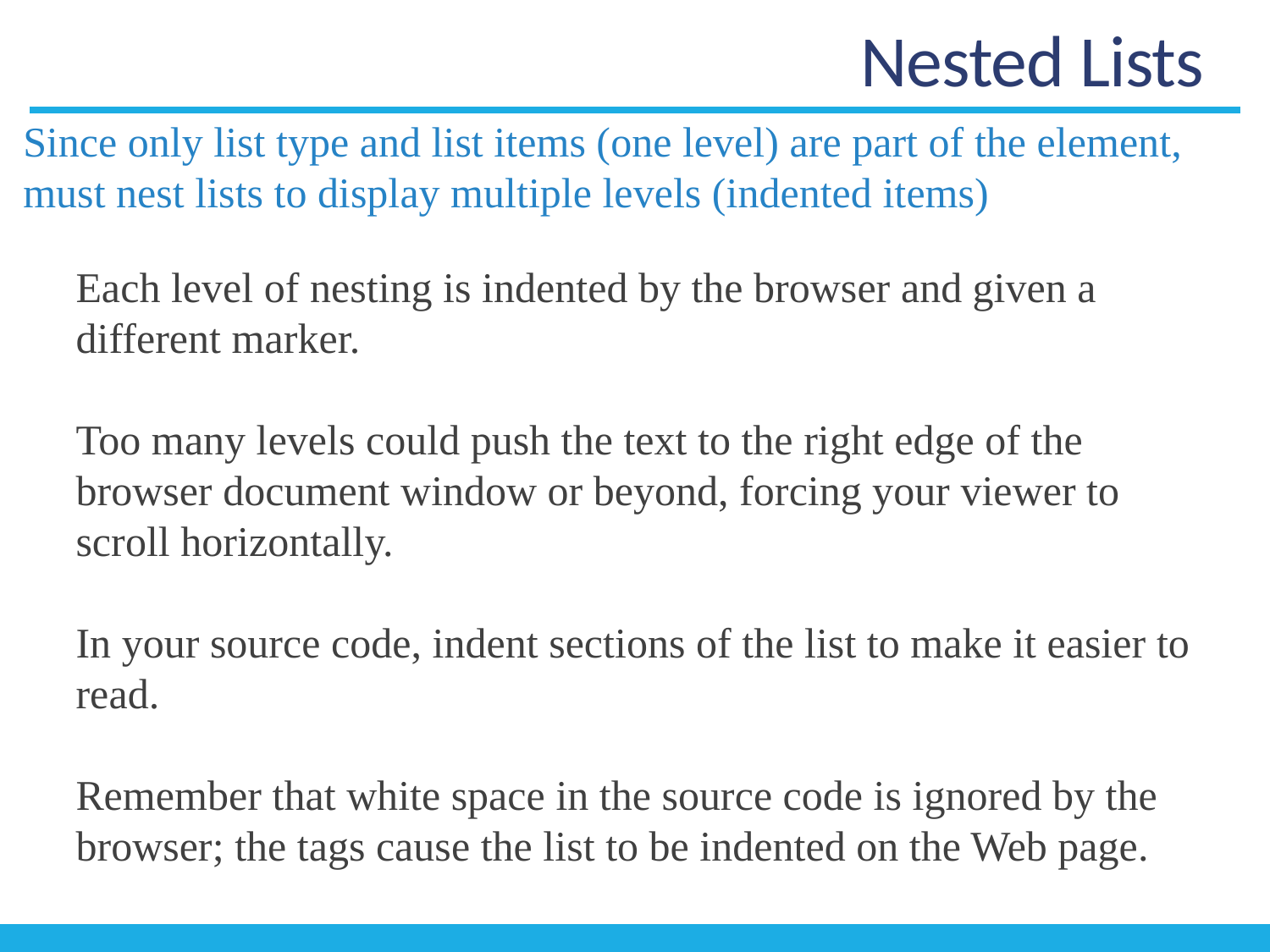

# Nested Lists
Since only list type and list items (one level) are part of the element, must nest lists to display multiple levels (indented items)
Each level of nesting is indented by the browser and given a different marker.

Too many levels could push the text to the right edge of the browser document window or beyond, forcing your viewer to scroll horizontally.

In your source code, indent sections of the list to make it easier to read.

Remember that white space in the source code is ignored by the browser; the tags cause the list to be indented on the Web page.